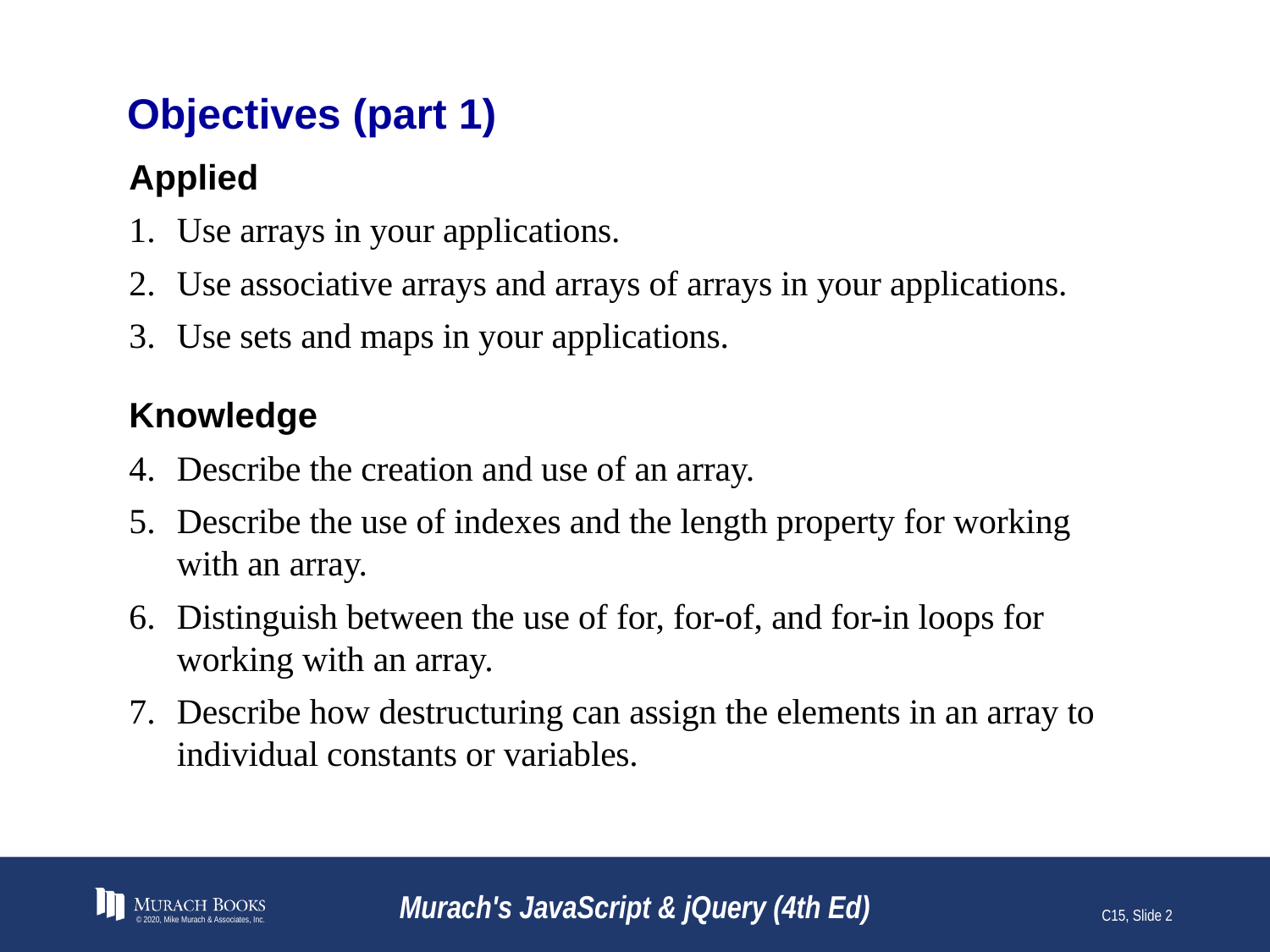

# Objectives (part 1)
Applied
Use arrays in your applications.
Use associative arrays and arrays of arrays in your applications.
Use sets and maps in your applications.
Knowledge
Describe the creation and use of an array.
Describe the use of indexes and the length property for working with an array.
Distinguish between the use of for, for-of, and for-in loops for working with an array.
Describe how destructuring can assign the elements in an array to individual constants or variables.

© 2020, Mike Murach & Associates, Inc.
Murach's JavaScript & jQuery (4th Ed)

C15, Slide 2